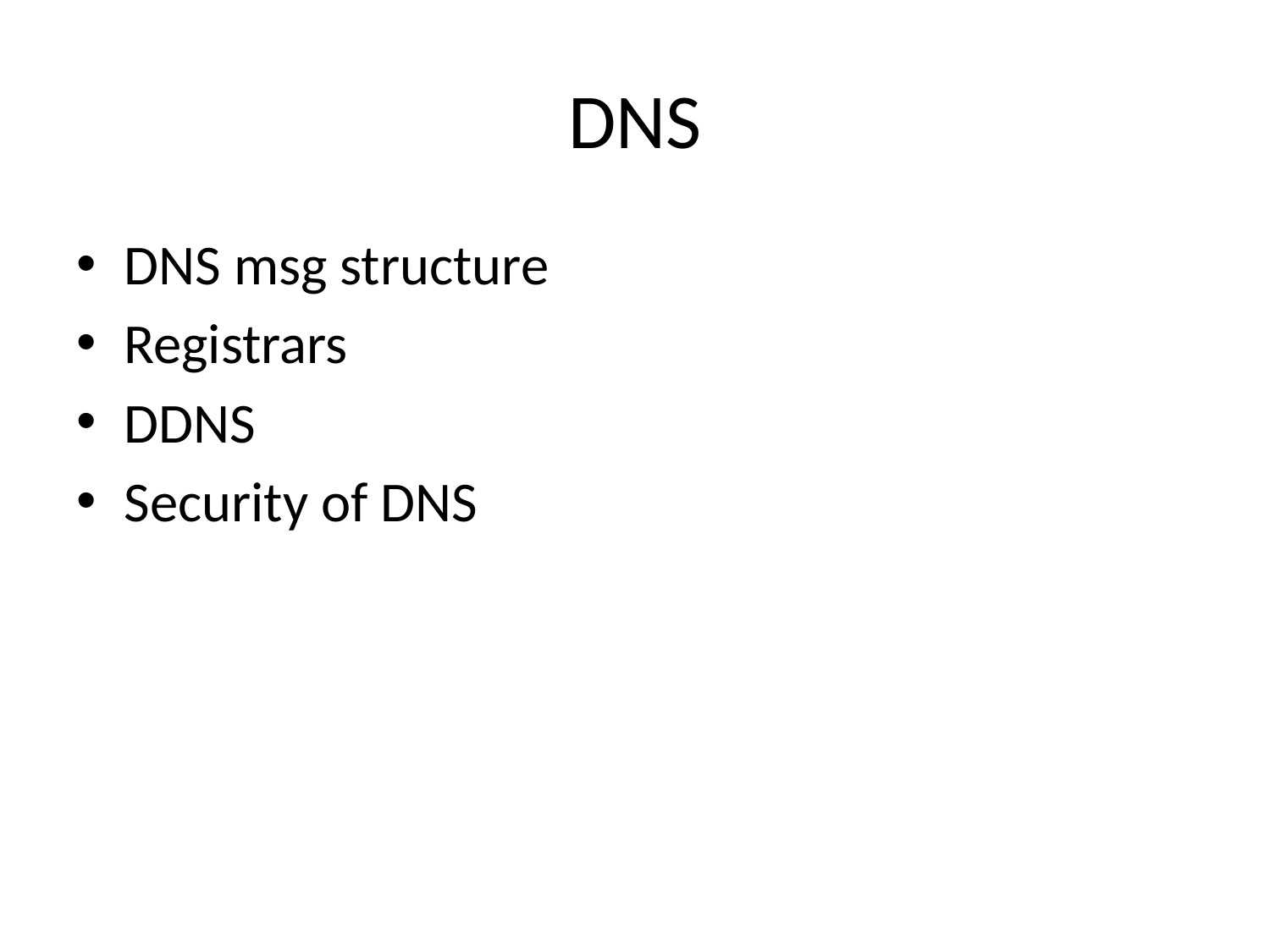

# DNS
DNS msg structure
Registrars
DDNS
Security of DNS